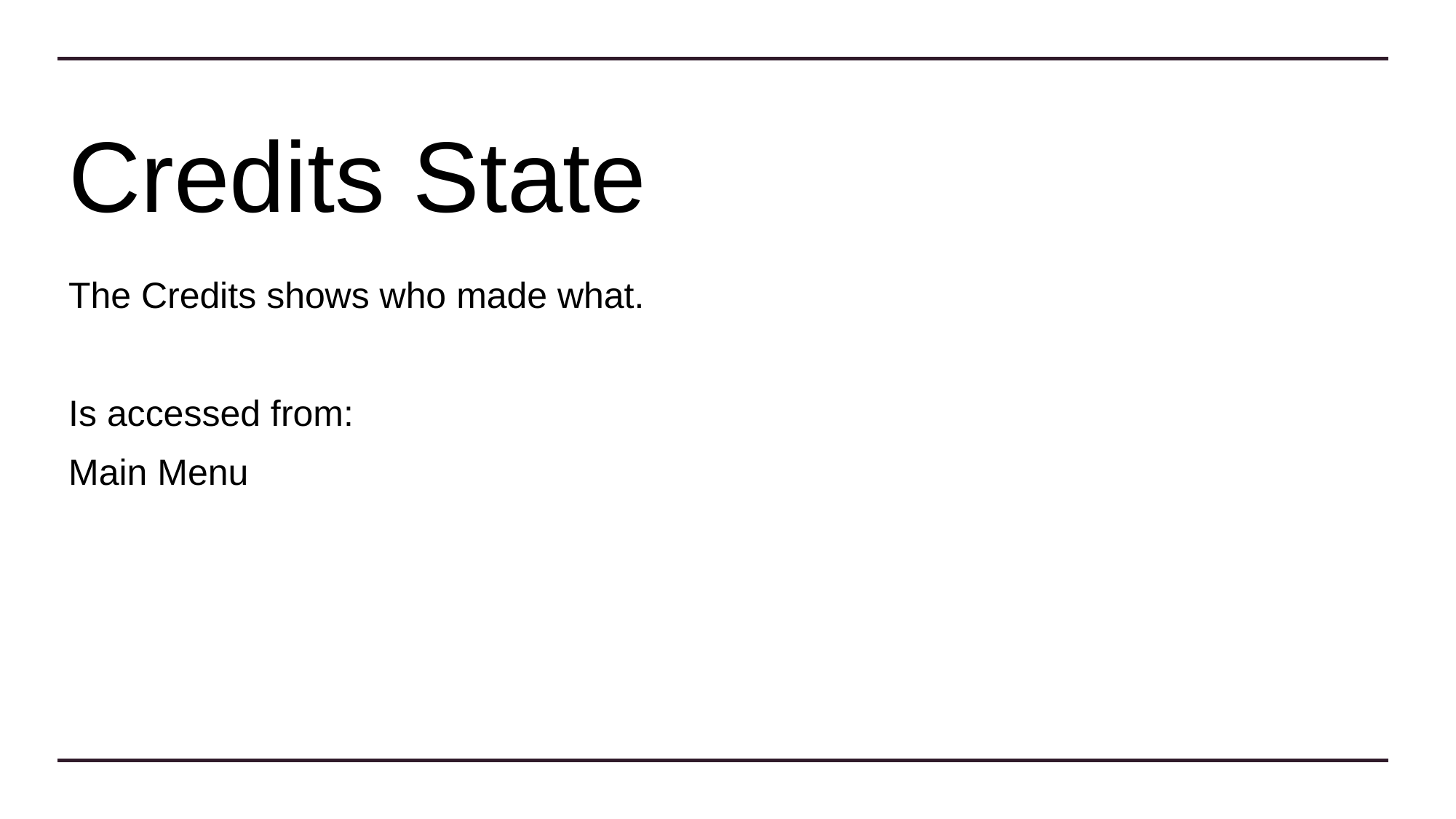

# Credits State
The Credits shows who made what.

Is accessed from:
Main Menu